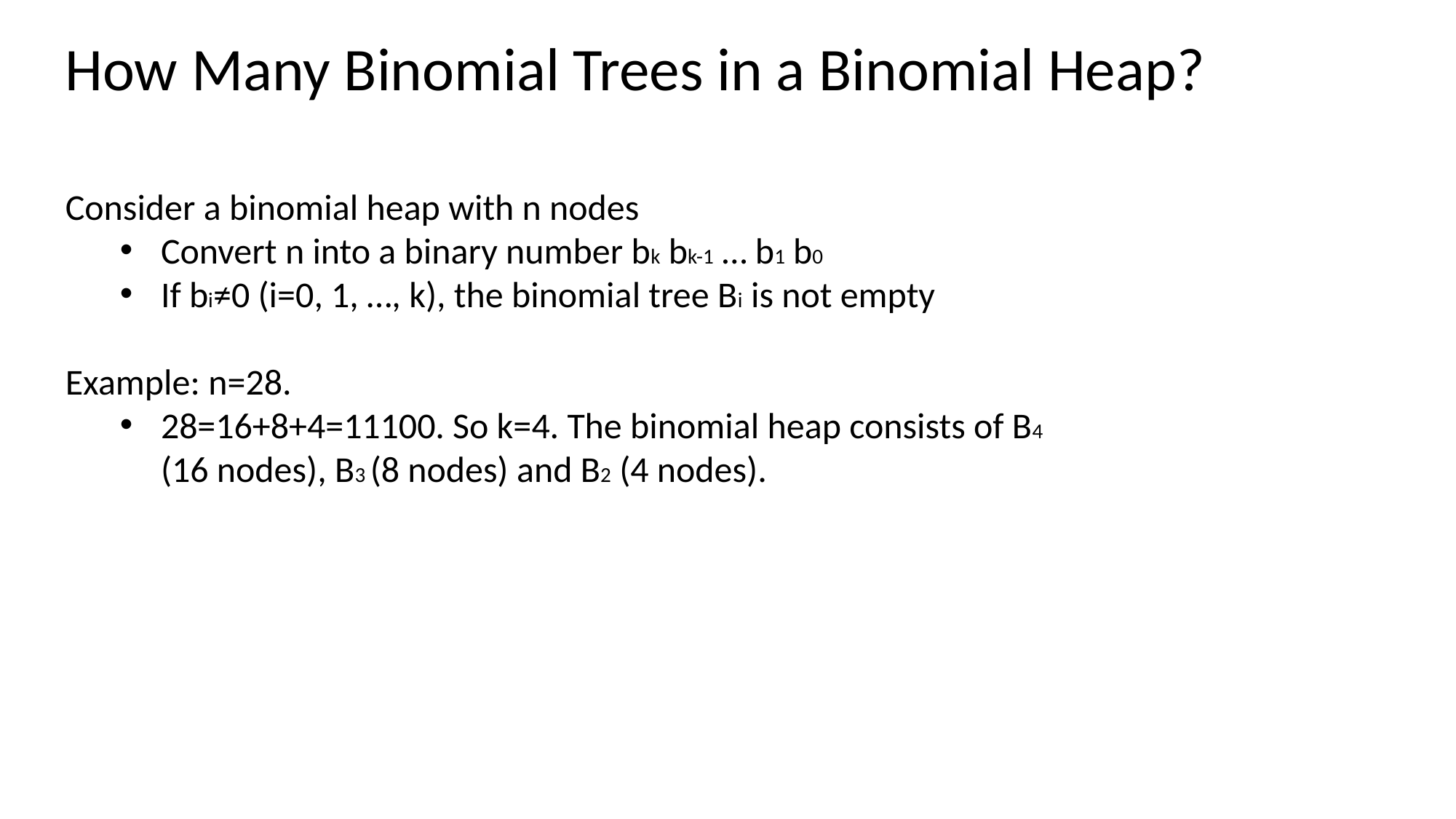

How Many Binomial Trees in a Binomial Heap?
Consider a binomial heap with n nodes
Convert n into a binary number bk bk-1 … b1 b0
If bi≠0 (i=0, 1, …, k), the binomial tree Bi is not empty

Example: n=28.
28=16+8+4=11100. So k=4. The binomial heap consists of B4 (16 nodes), B3 (8 nodes) and B2 (4 nodes).